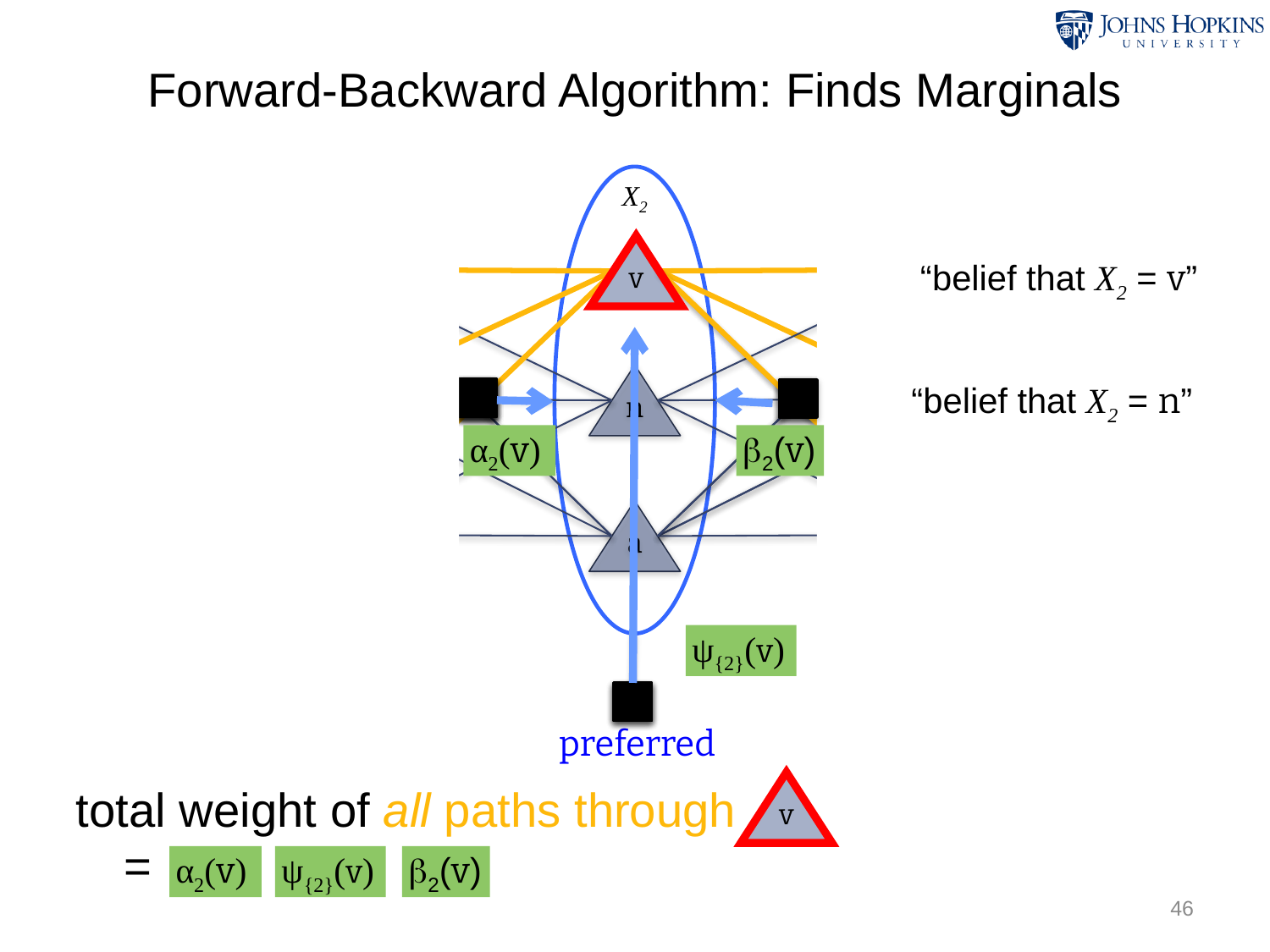

Forward-Backward Algorithm: Finds Marginals

X1
X2
X3
v
v
v
“belief that X2 = v”
n
n
START
n
END
“belief that X2 = n”

α2(v)
β2(v)
a
a
a
ψ{2}(v)

find
preferred
tags
v
total weight of all paths through
	=          ⋅           ⋅
α2(v)
ψ{2}(v)
β2(v)
46